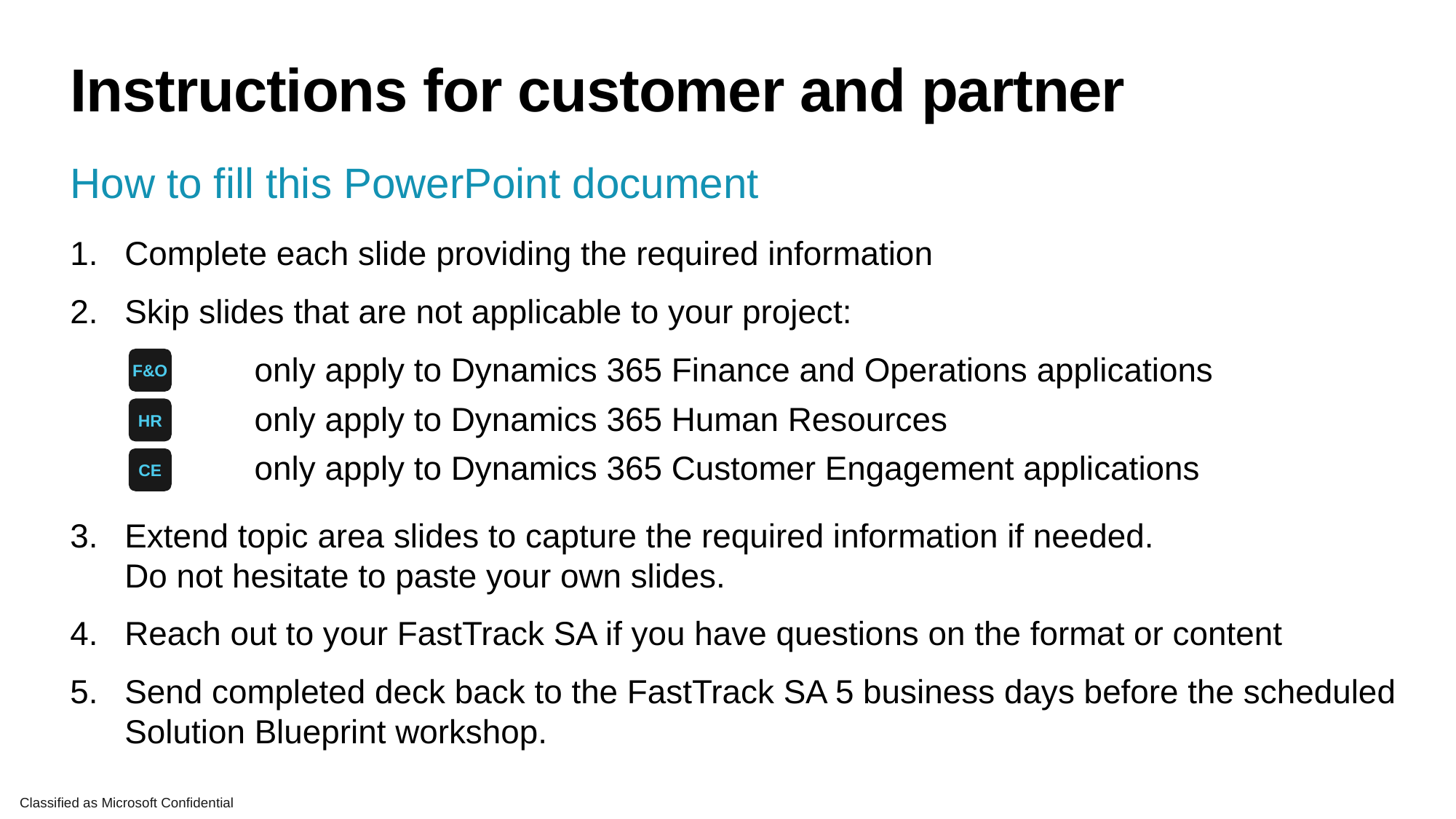

# Instructions for customer and partner
How to fill this PowerPoint document
Complete each slide providing the required information
Skip slides that are not applicable to your project:
	only apply to Dynamics 365 Finance and Operations applications
	only apply to Dynamics 365 Human Resources
	only apply to Dynamics 365 Customer Engagement applications
Extend topic area slides to capture the required information if needed.
Do not hesitate to paste your own slides.
Reach out to your FastTrack SA if you have questions on the format or content
Send completed deck back to the FastTrack SA 5 business days before the scheduled Solution Blueprint workshop.
F&O
HR
CE